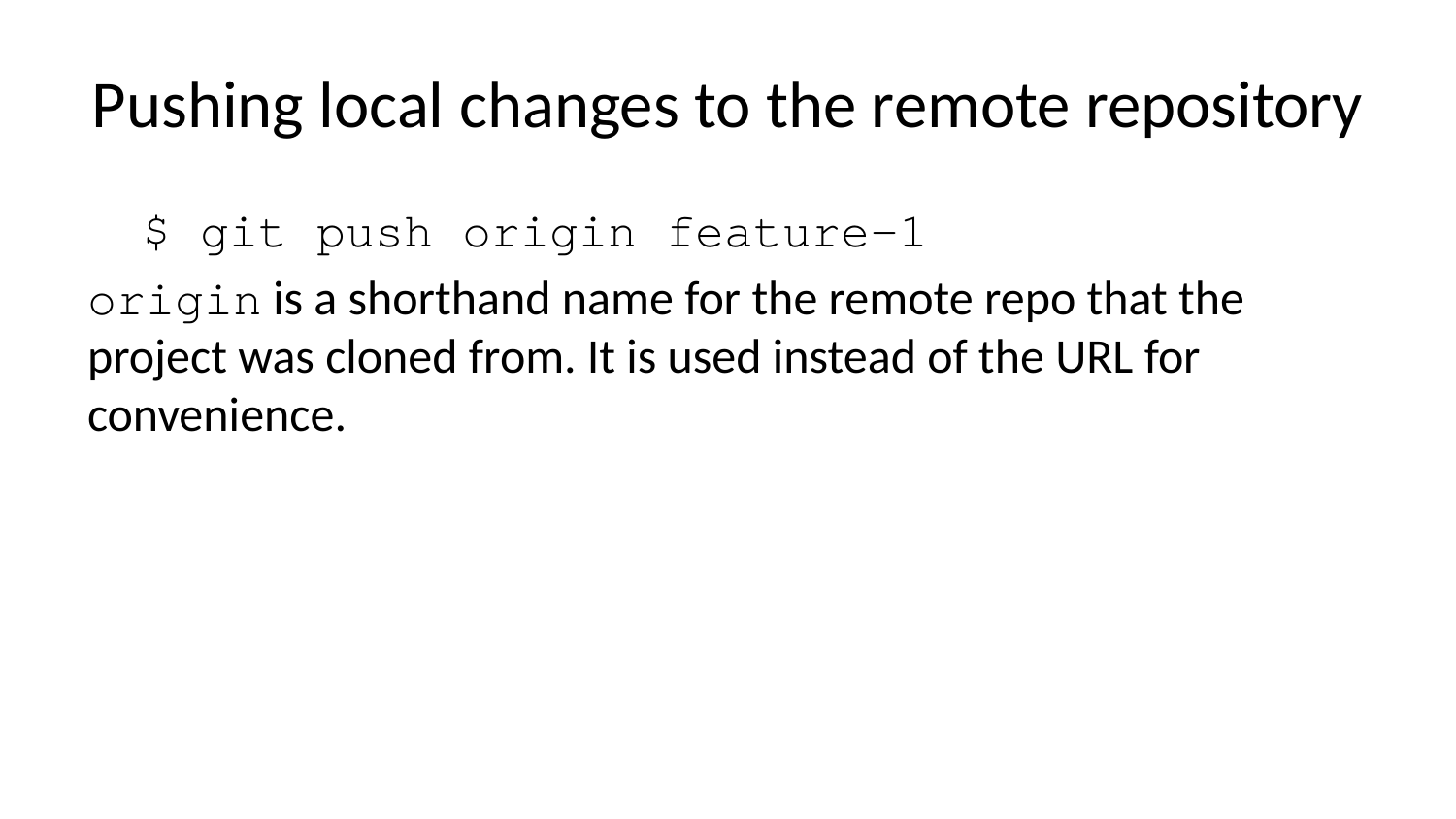

# Pushing local changes to the remote repository
$ git push origin feature-1
origin is a shorthand name for the remote repo that the project was cloned from. It is used instead of the URL for convenience.